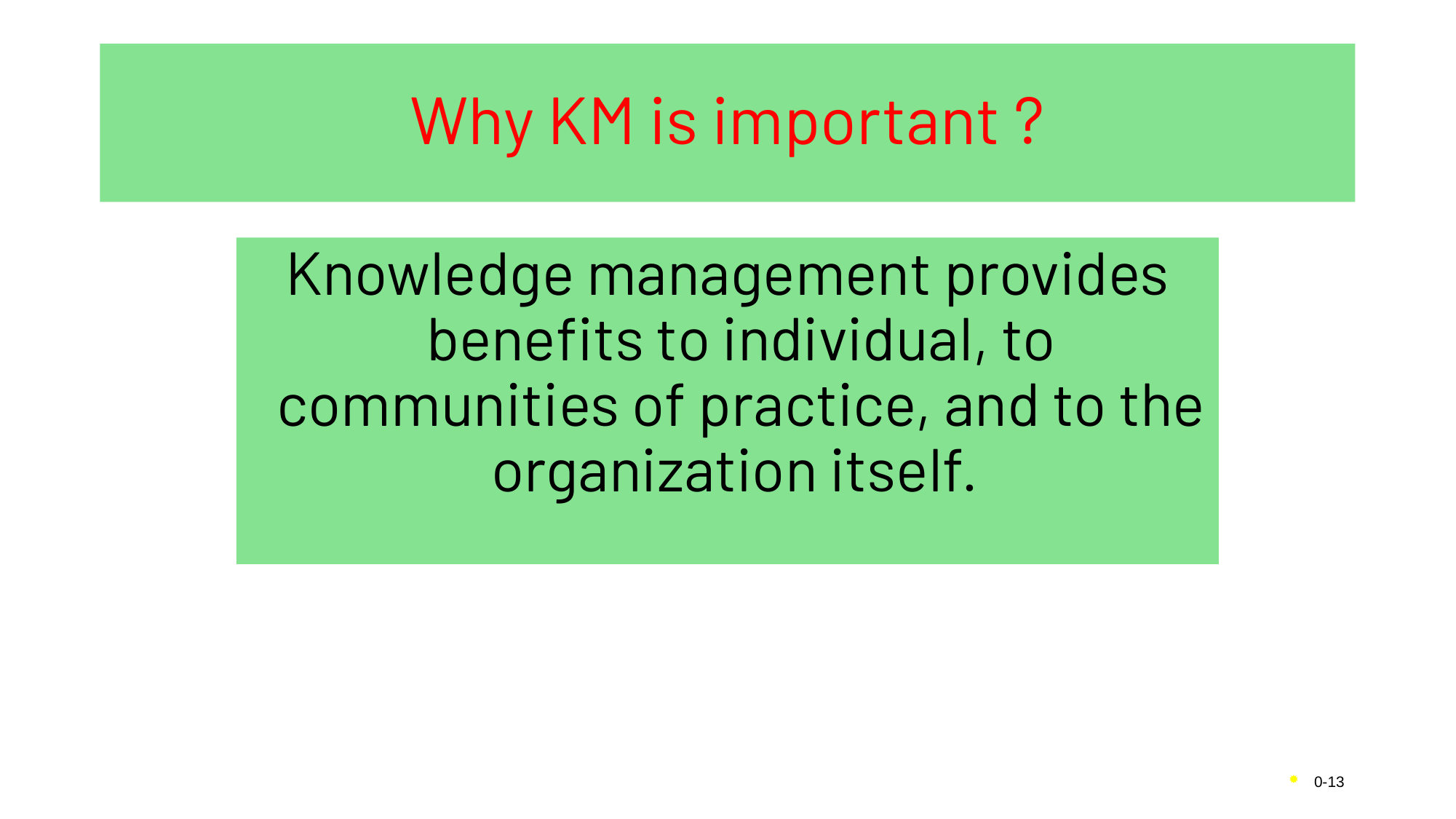

# Why KM is important ?
Knowledge management provides benefits to individual, to communities of practice, and to the organization itself.
0-13